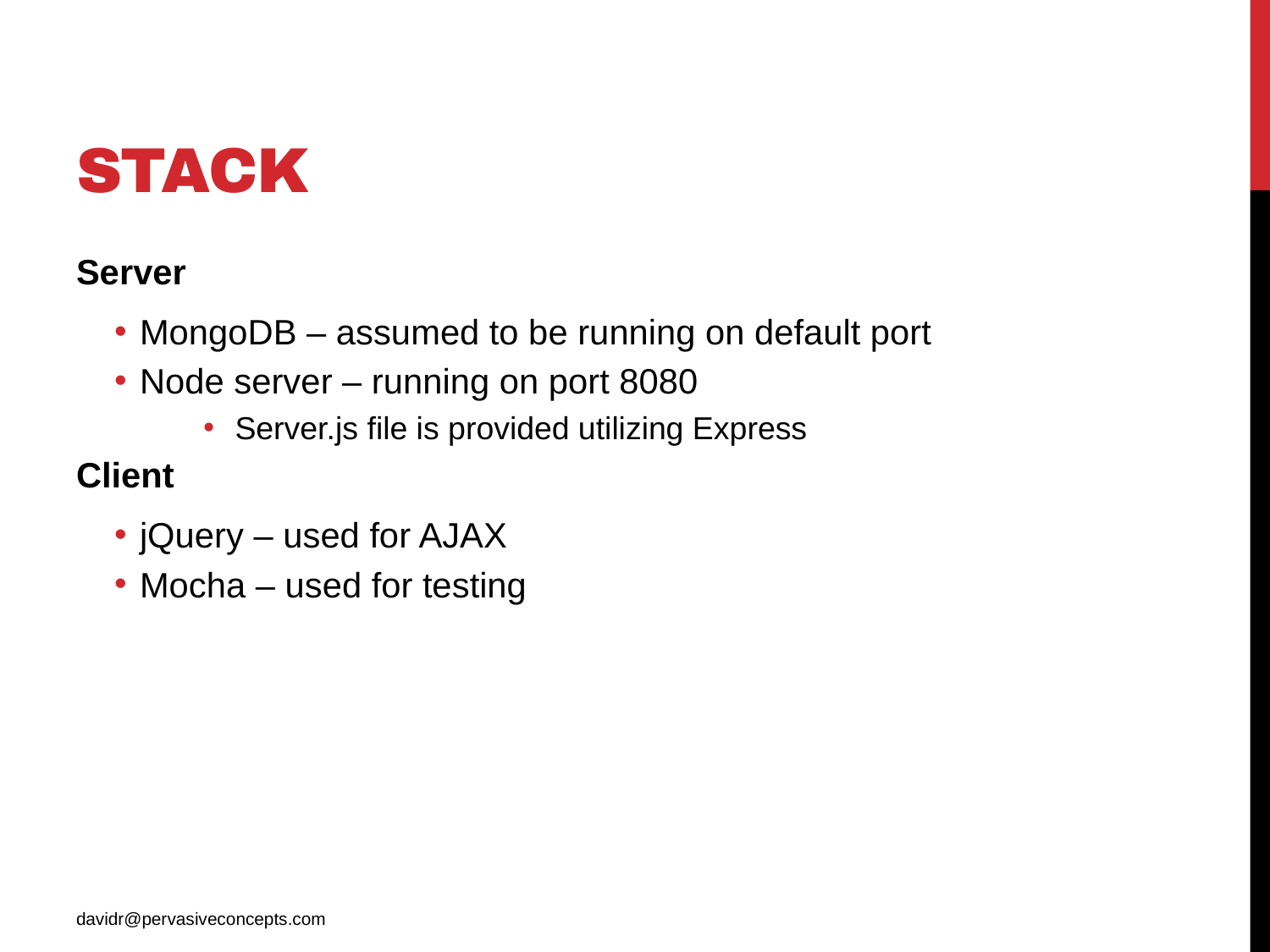

# STack
Server
MongoDB – assumed to be running on default port
Node server – running on port 8080
Server.js file is provided utilizing Express
Client
jQuery – used for AJAX
Mocha – used for testing
davidr@pervasiveconcepts.com